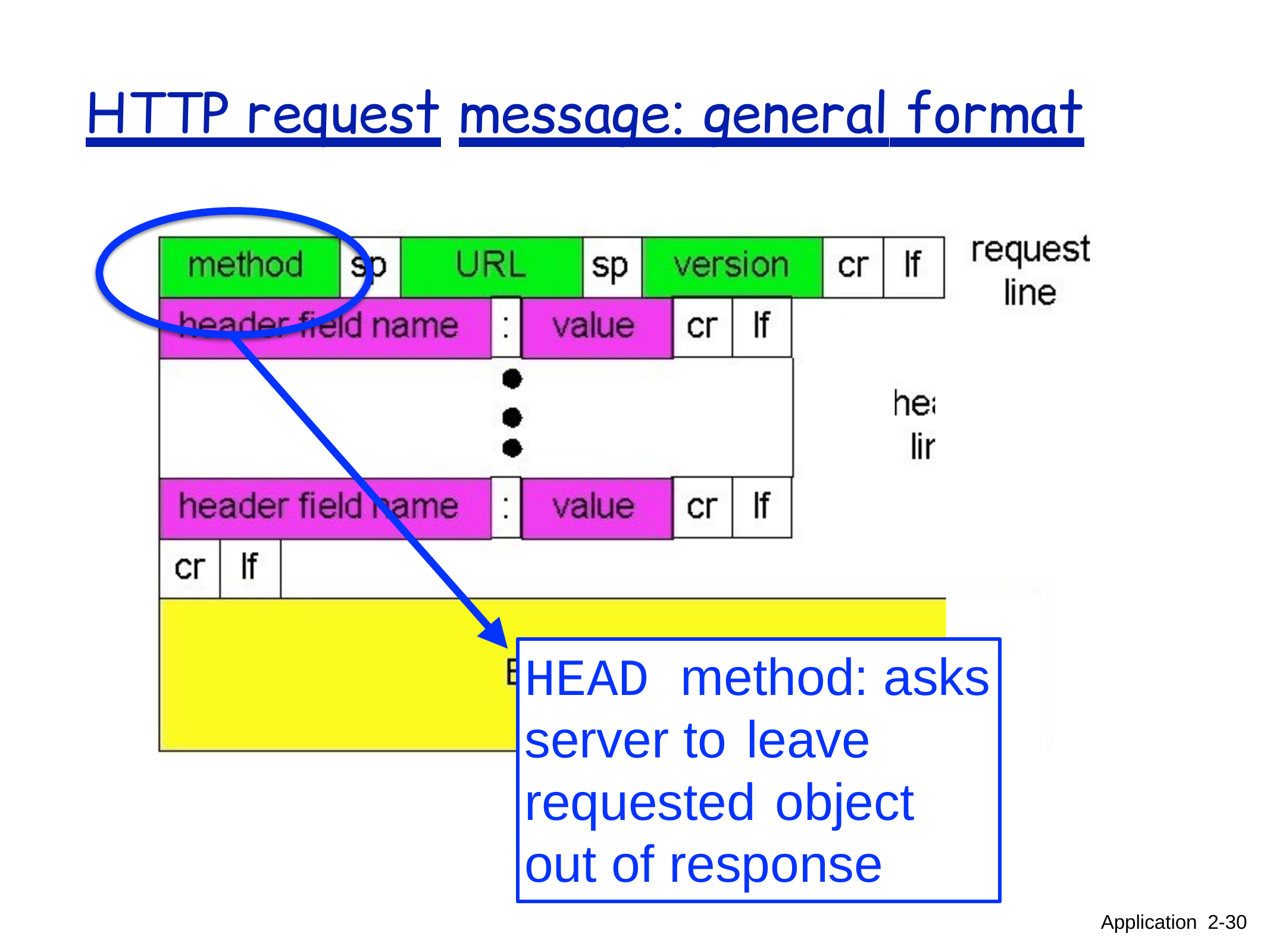

# HTTP request	message: general format

HEAD method: asks	  server to	leave  requested	object
out of response
b
Application 2-30